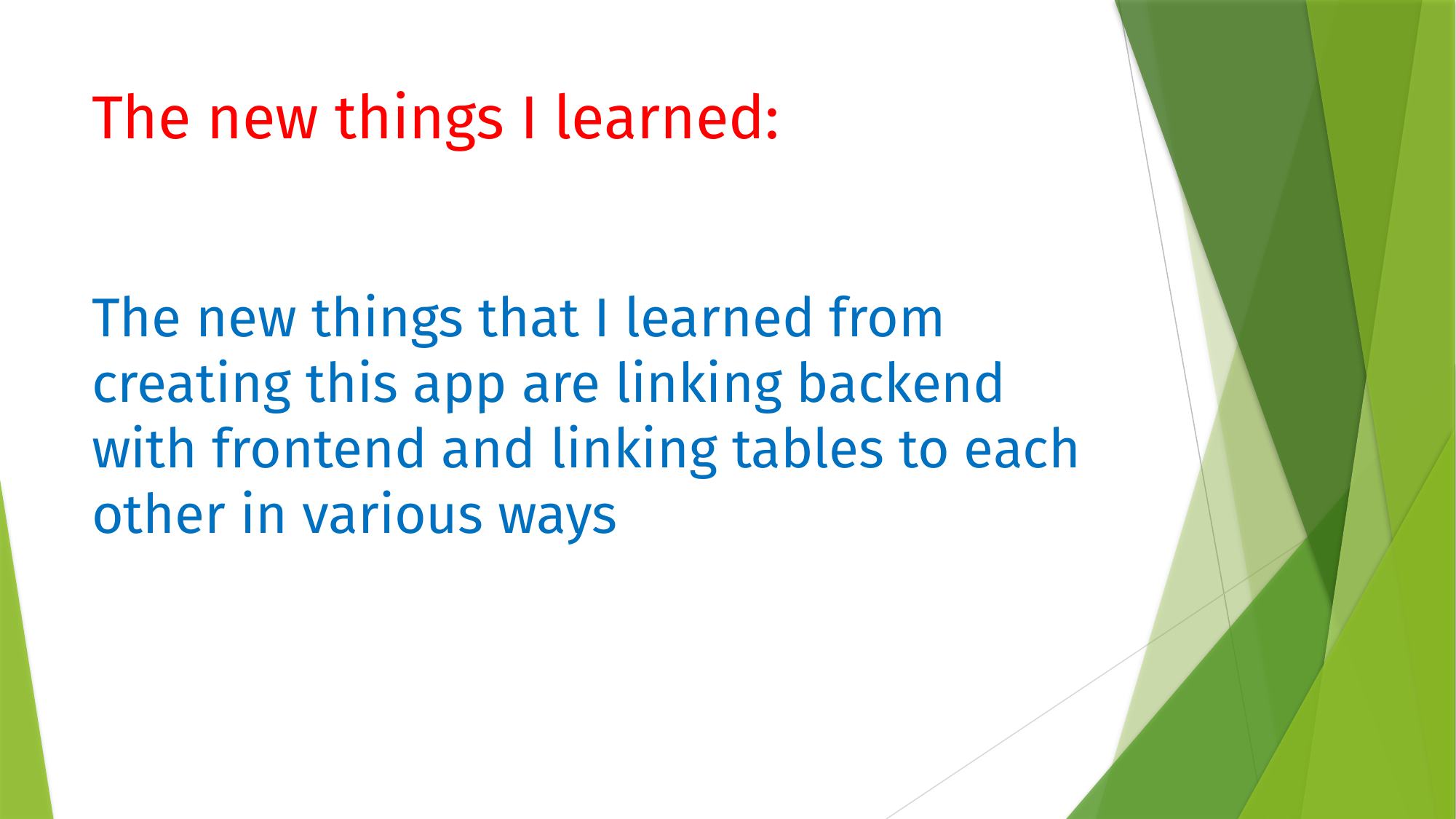

# The new things I learned: The new things that I learned from creating this app are linking backend with frontend and linking tables to each other in various ways